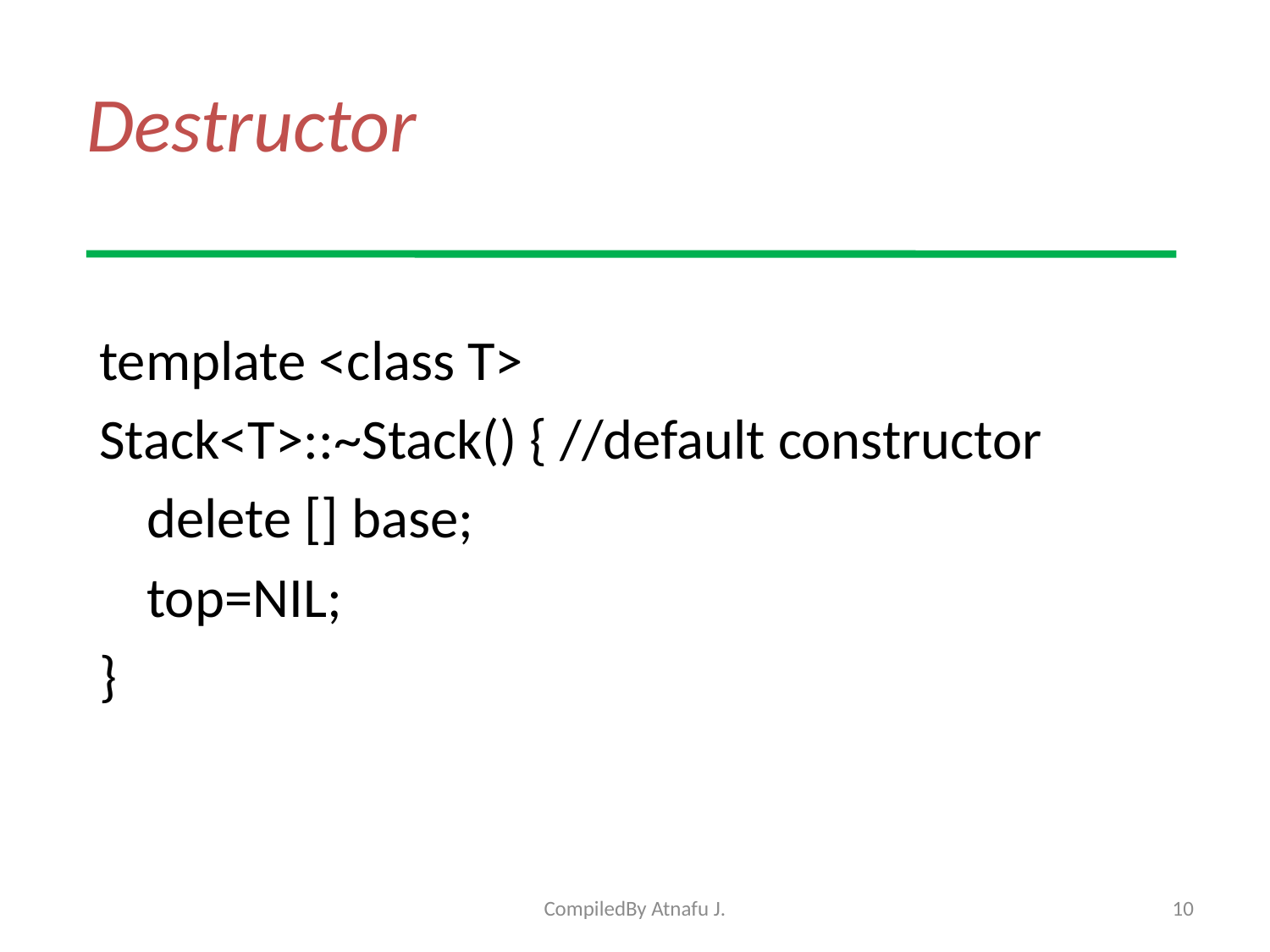

# Destructor
template <class T>
Stack<T>::~Stack() { //default constructor
	delete [] base;
	top=NIL;
}
CompiledBy Atnafu J.
10